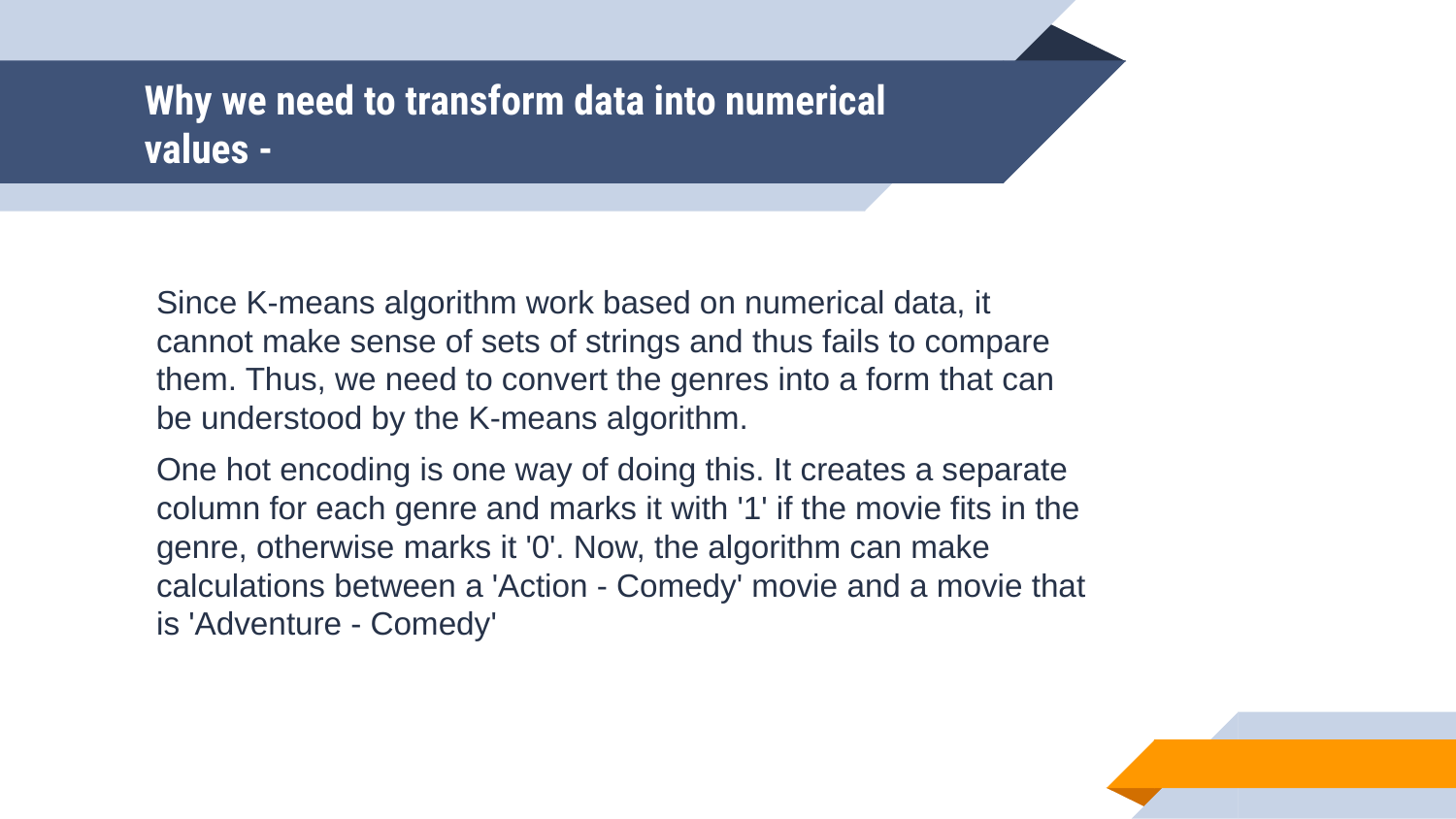

# Why we need to transform data into numerical values -
Since K-means algorithm work based on numerical data, it cannot make sense of sets of strings and thus fails to compare them. Thus, we need to convert the genres into a form that can be understood by the K-means algorithm.
One hot encoding is one way of doing this. It creates a separate column for each genre and marks it with '1' if the movie fits in the genre, otherwise marks it '0'. Now, the algorithm can make calculations between a 'Action - Comedy' movie and a movie that is 'Adventure - Comedy'
36